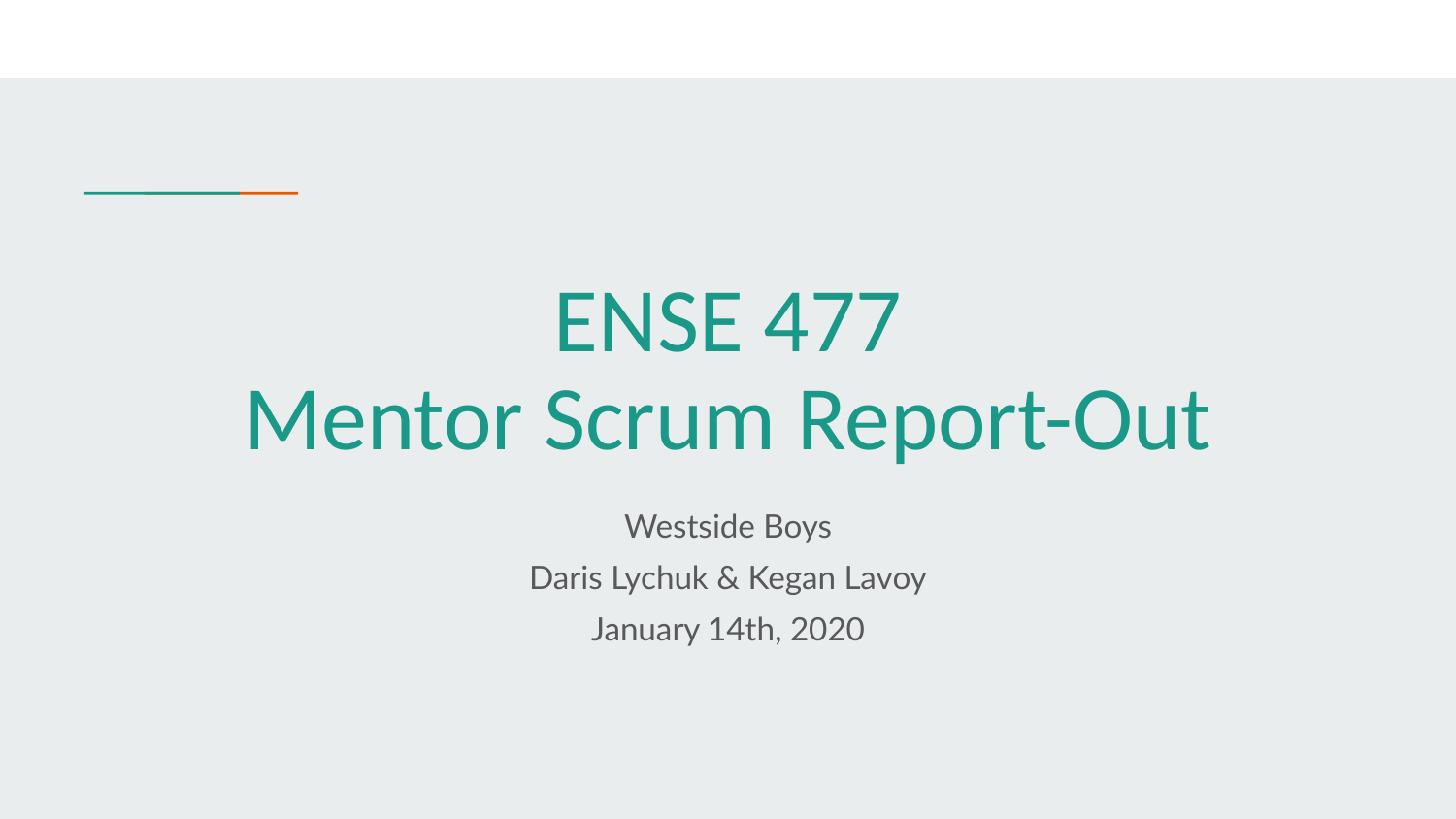

# ENSE 477 Mentor Scrum Report-Out
Westside Boys
Daris Lychuk & Kegan Lavoy
January 14th, 2020